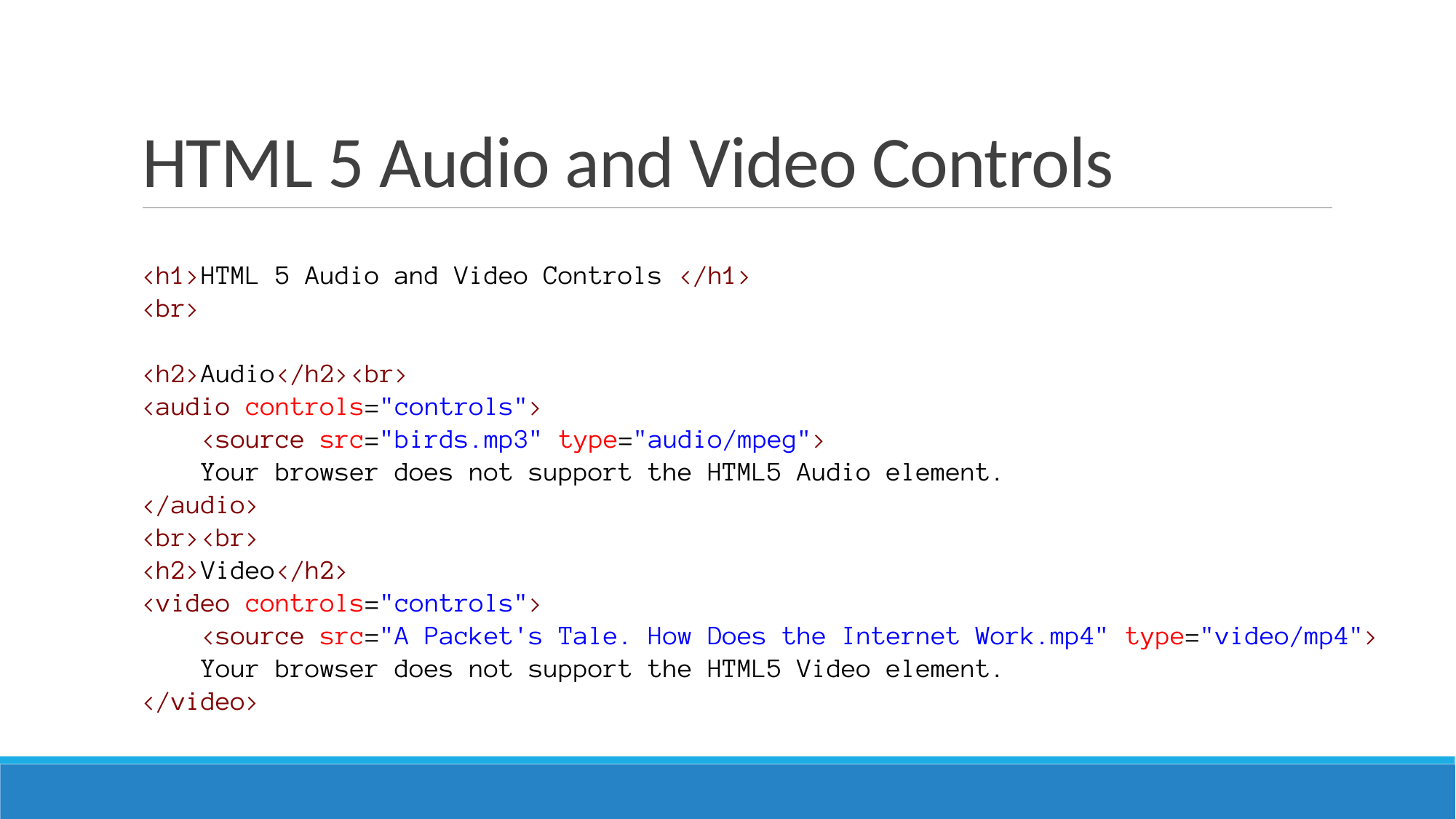

# HTML 5 Audio and Video Controls
    <h1>HTML 5 Audio and Video Controls </h1>
    <br>
    <h2>Audio</h2><br>
    <audio controls="controls">
        <source src="birds.mp3" type="audio/mpeg">
        Your browser does not support the HTML5 Audio element.
    </audio>
    <br><br>
    <h2>Video</h2>
    <video controls="controls">
        <source src="A Packet's Tale. How Does the Internet Work.mp4" type="video/mp4">
        Your browser does not support the HTML5 Video element.
    </video>